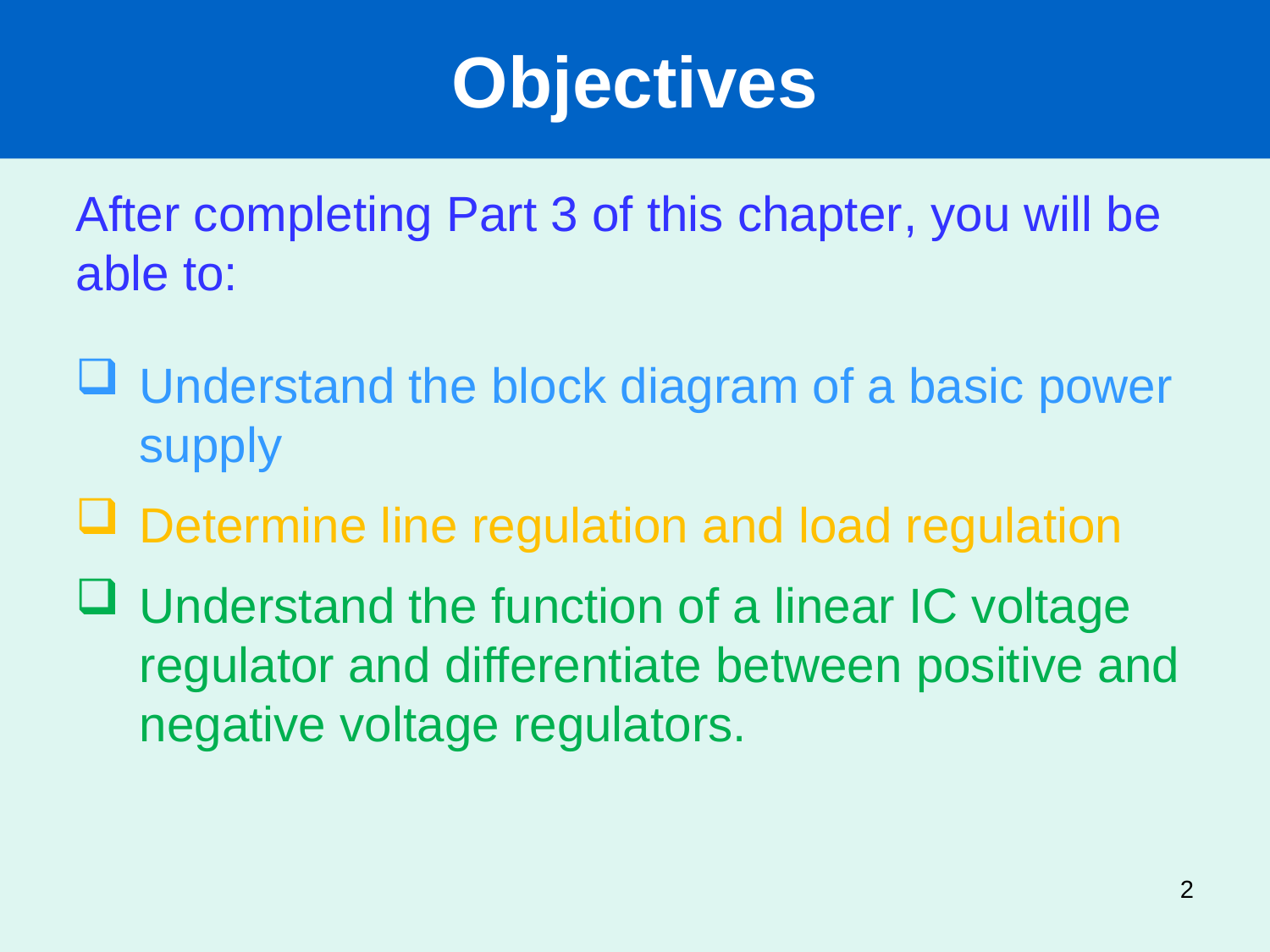

Objectives
After completing Part 3 of this chapter, you will be able to:
Understand the block diagram of a basic power supply
Determine line regulation and load regulation
Understand the function of a linear IC voltage regulator and differentiate between positive and negative voltage regulators.
2